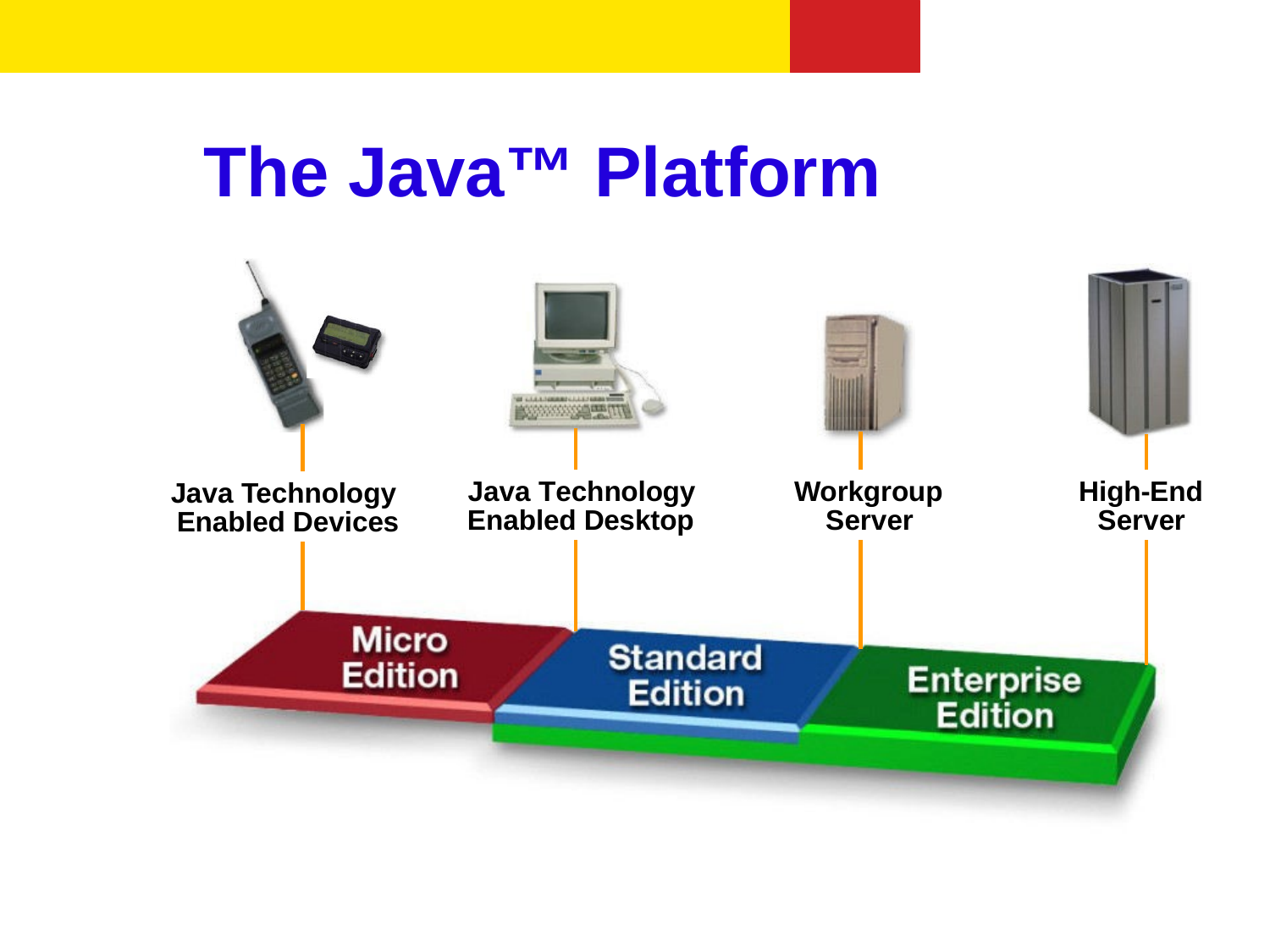

# The Java™ Platform

Java Technology Enabled Desktop
Workgroup Server
High-End Server
Java Technology Enabled Devices

7